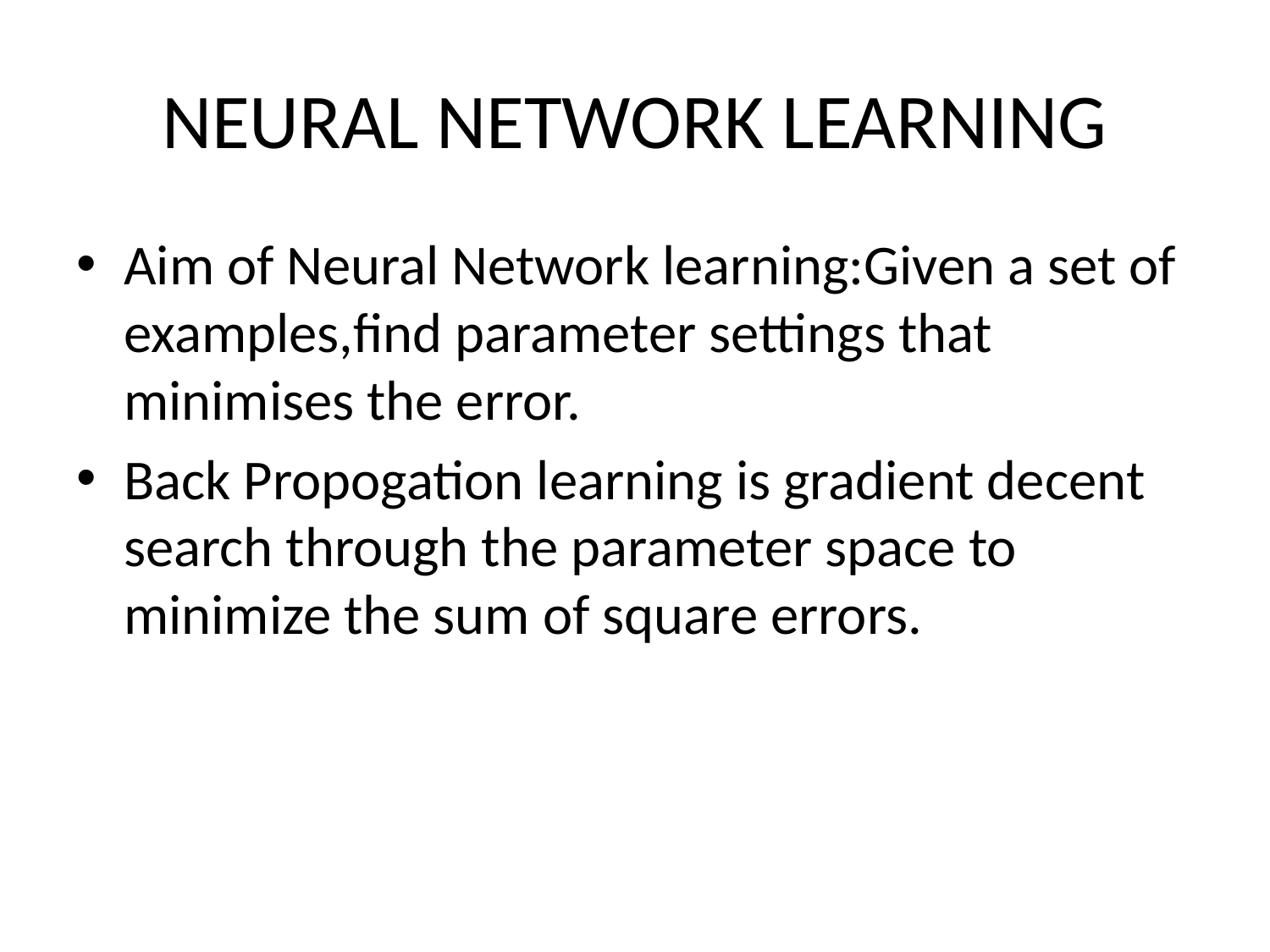

# NEURAL NETWORK LEARNING
Aim of Neural Network learning:Given a set of examples,find parameter settings that minimises the error.
Back Propogation learning is gradient decent search through the parameter space to minimize the sum of square errors.